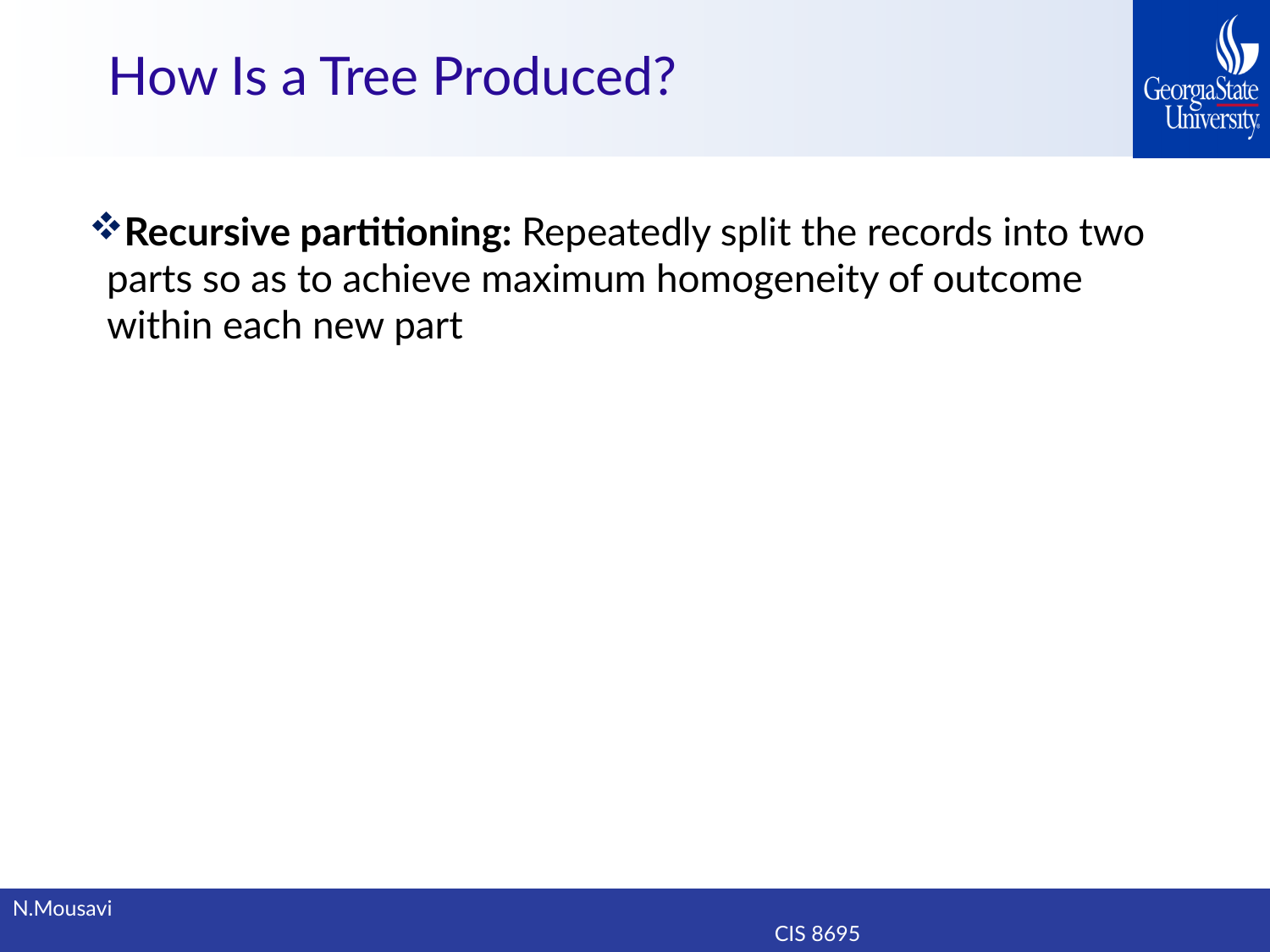

# How Is a Tree Produced?
Recursive partitioning: Repeatedly split the records into two parts so as to achieve maximum homogeneity of outcome within each new part